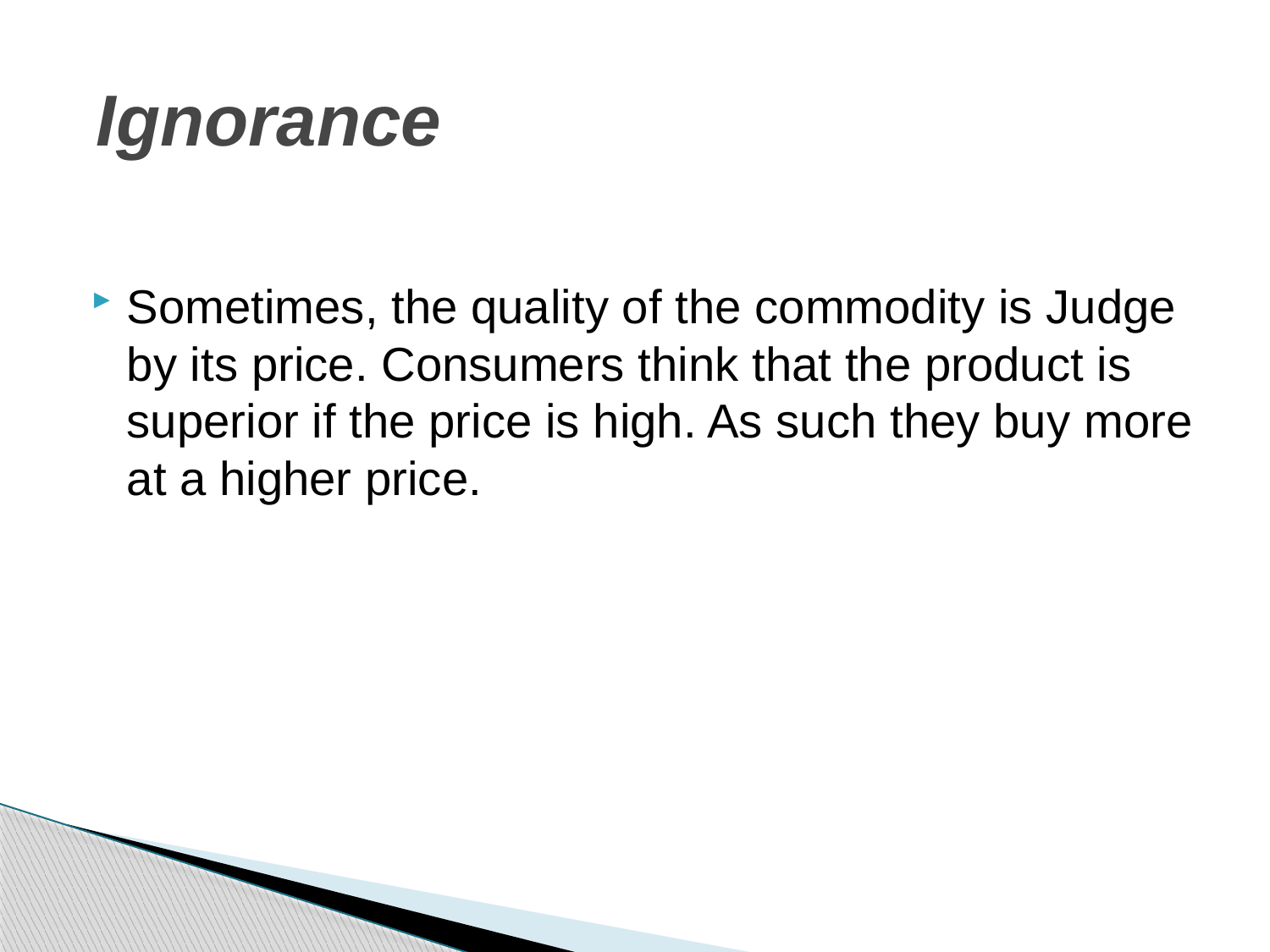

# Ignorance

Sometimes, the quality of the commodity is Judge by its price. Consumers think that the product is superior if the price is high. As such they buy more at a higher price.